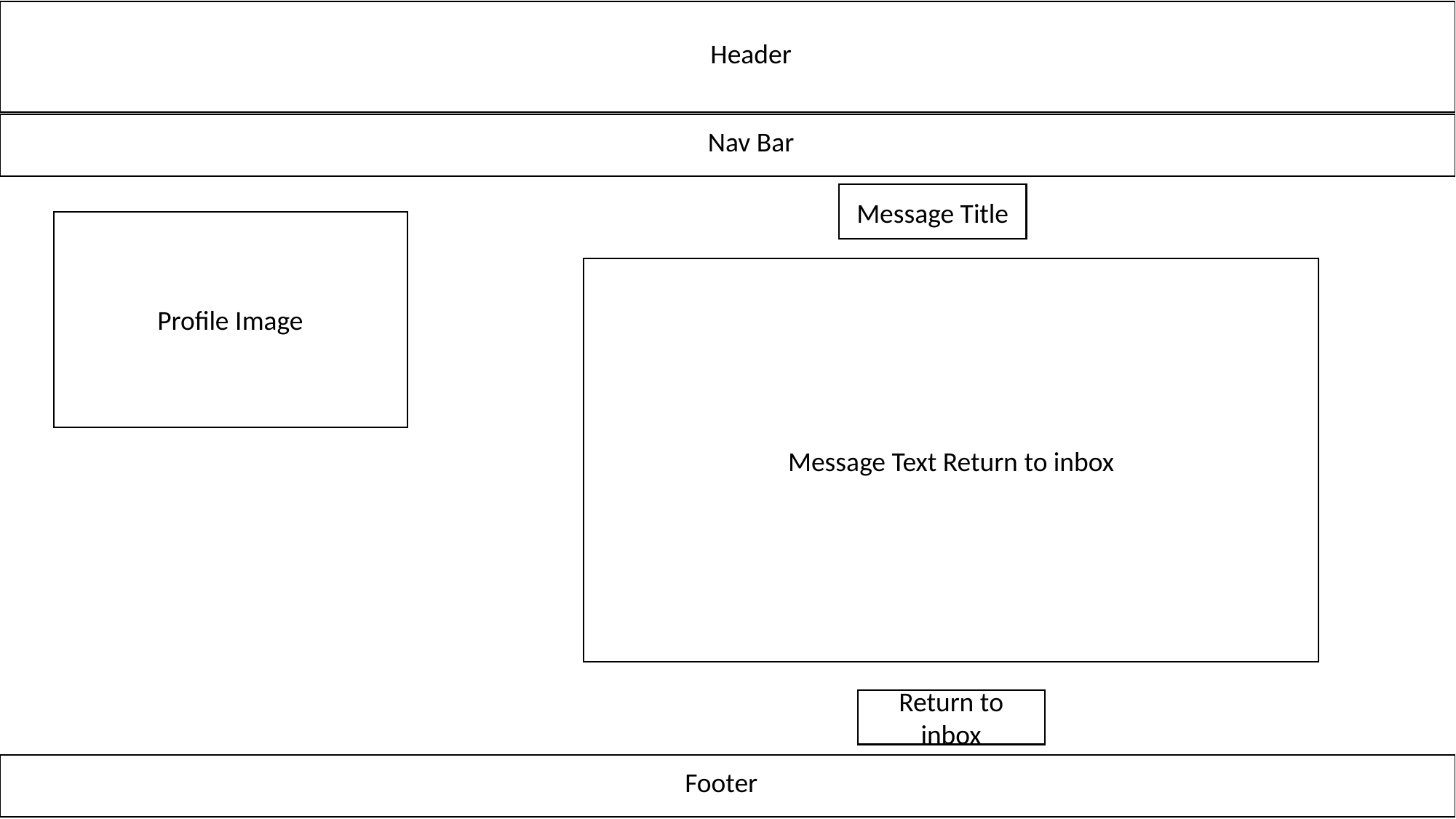

Header

Nav Bar
Message Title
Profile Image
Message Text Return to inbox
Return to inbox

Footer